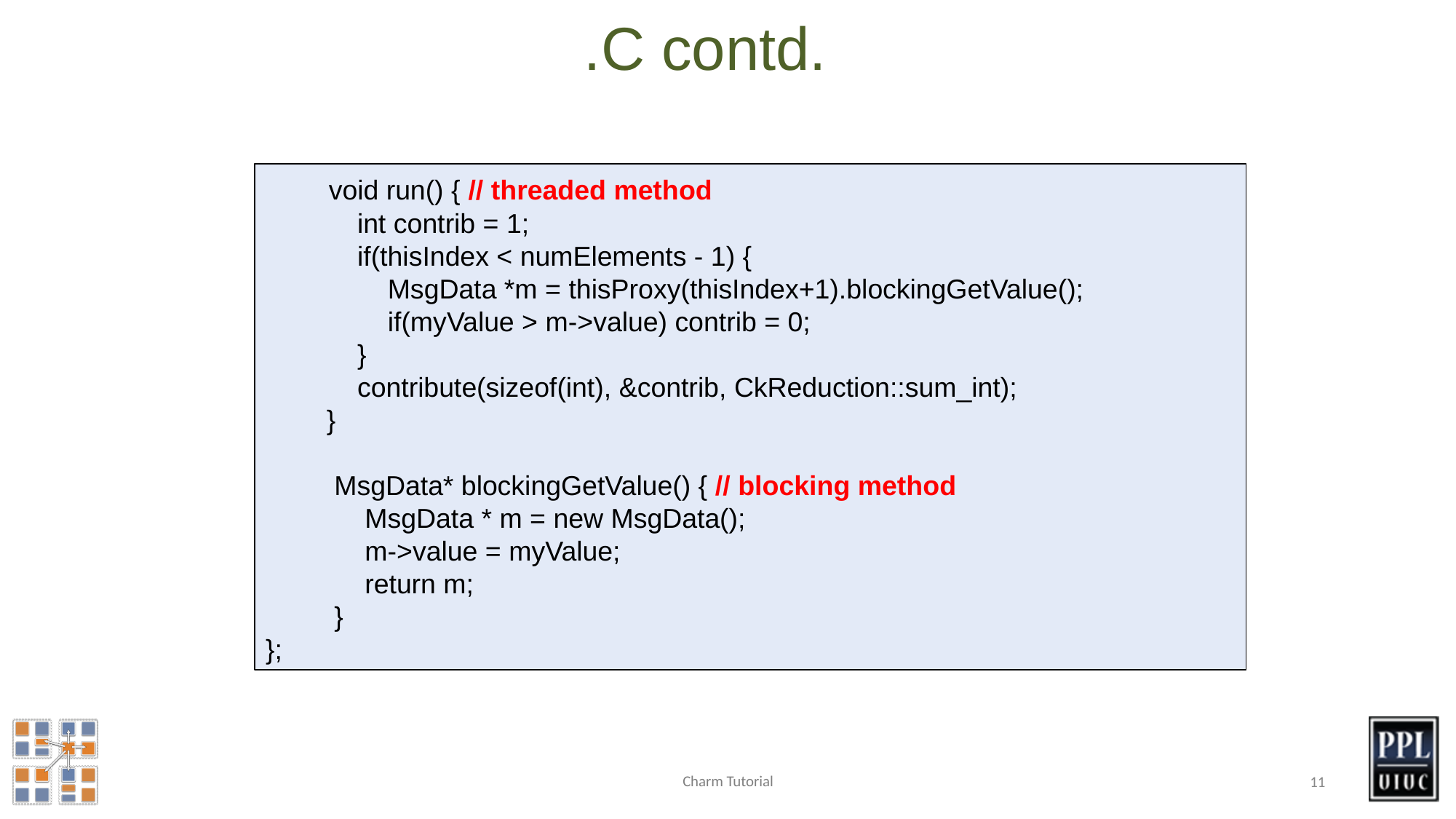

.C contd.
        void run() { // threaded method
            int contrib = 1;
            if(thisIndex < numElements - 1) {
                MsgData *m = thisProxy(thisIndex+1).blockingGetValue();
                if(myValue > m->value) contrib = 0;
            }
            contribute(sizeof(int), &contrib, CkReduction::sum_int);
        }

         MsgData* blockingGetValue() { // blocking method
             MsgData * m = new MsgData();
             m->value = myValue;
             return m;
         }
};
Charm Tutorial
11